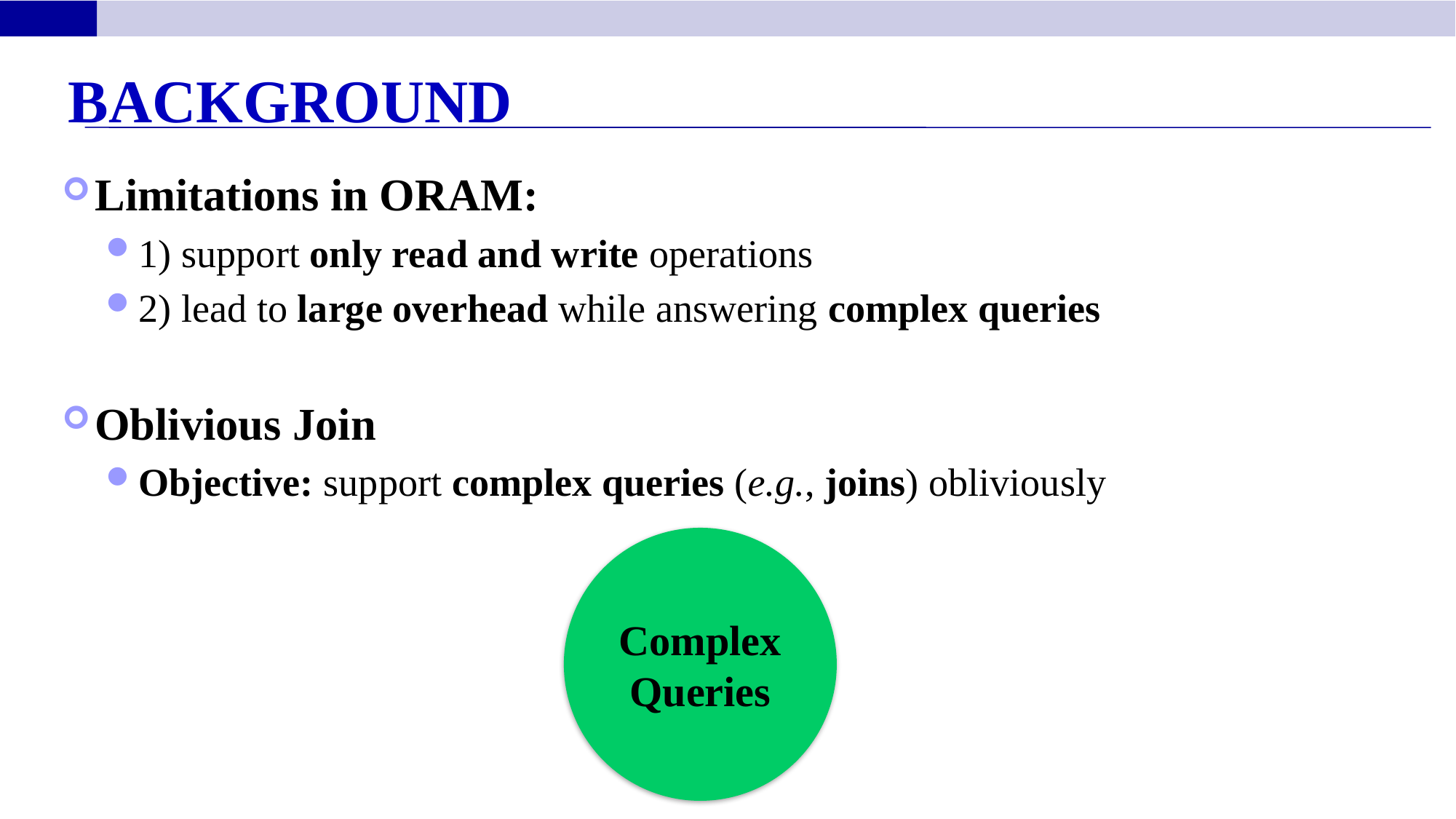

Background
Limitations in ORAM:
1) support only read and write operations
2) lead to large overhead while answering complex queries

Oblivious Join
Objective: support complex queries (e.g., joins) obliviously

Complex Queries